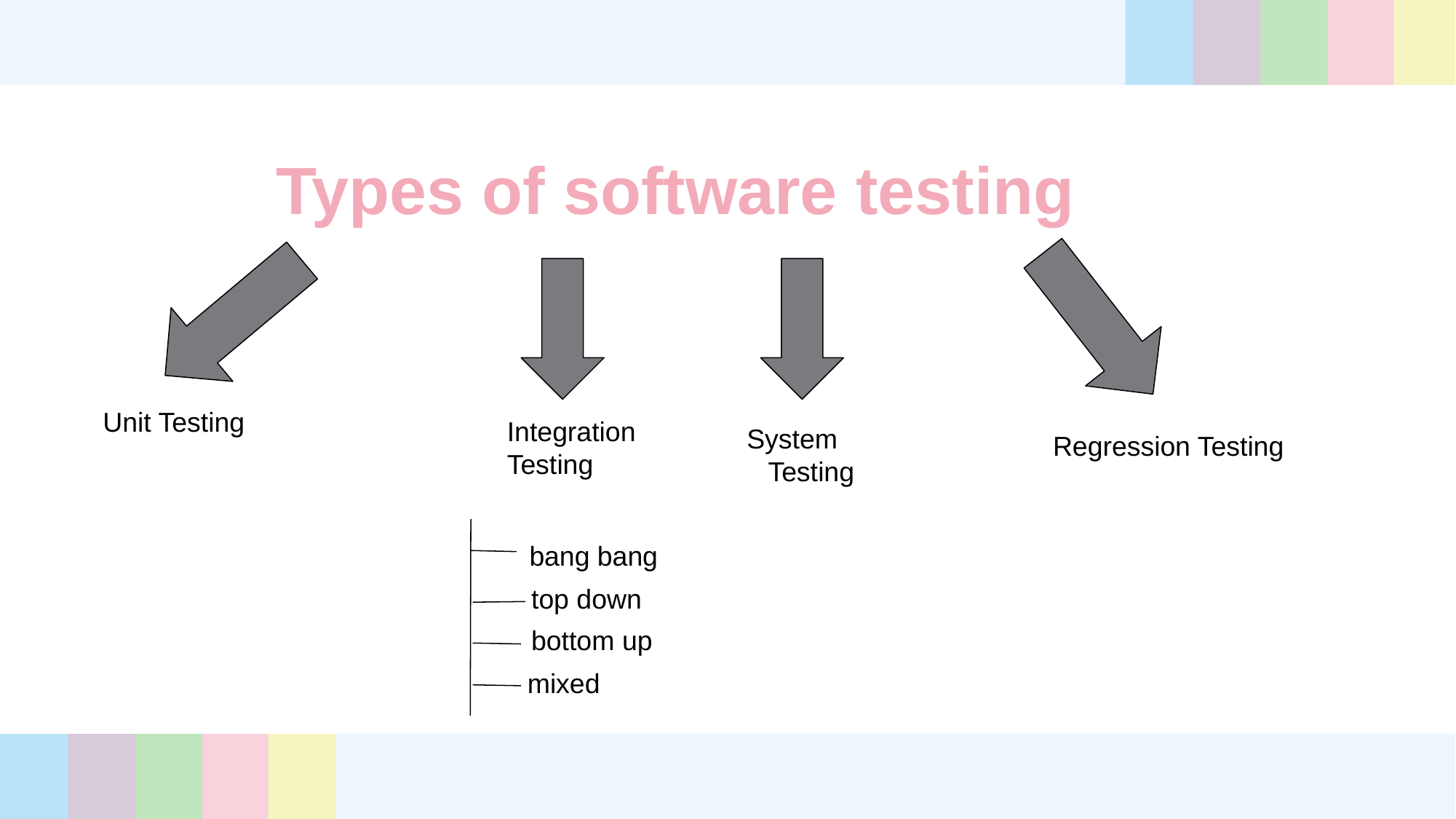

Types of software testing

Please click to edit text

Unit Testing
Integration Testing
  System        Testing
Regression Testing

bang bang
top down
bottom up
mixed